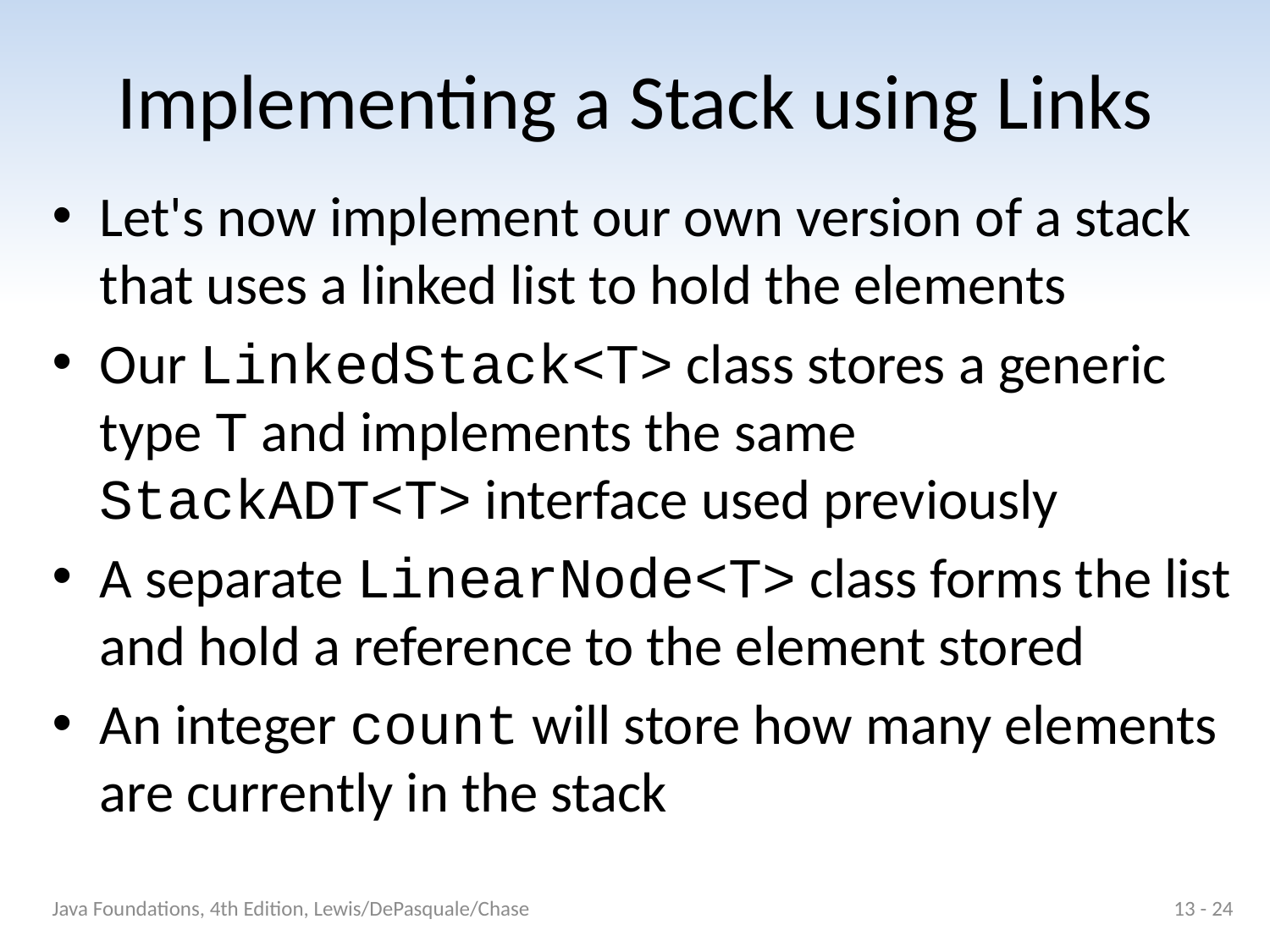

# Implementing a Stack using Links
Let's now implement our own version of a stack that uses a linked list to hold the elements
Our LinkedStack<T> class stores a generic type T and implements the same StackADT<T> interface used previously
A separate LinearNode<T> class forms the list and hold a reference to the element stored
An integer count will store how many elements are currently in the stack
Java Foundations, 4th Edition, Lewis/DePasquale/Chase
13 - 24